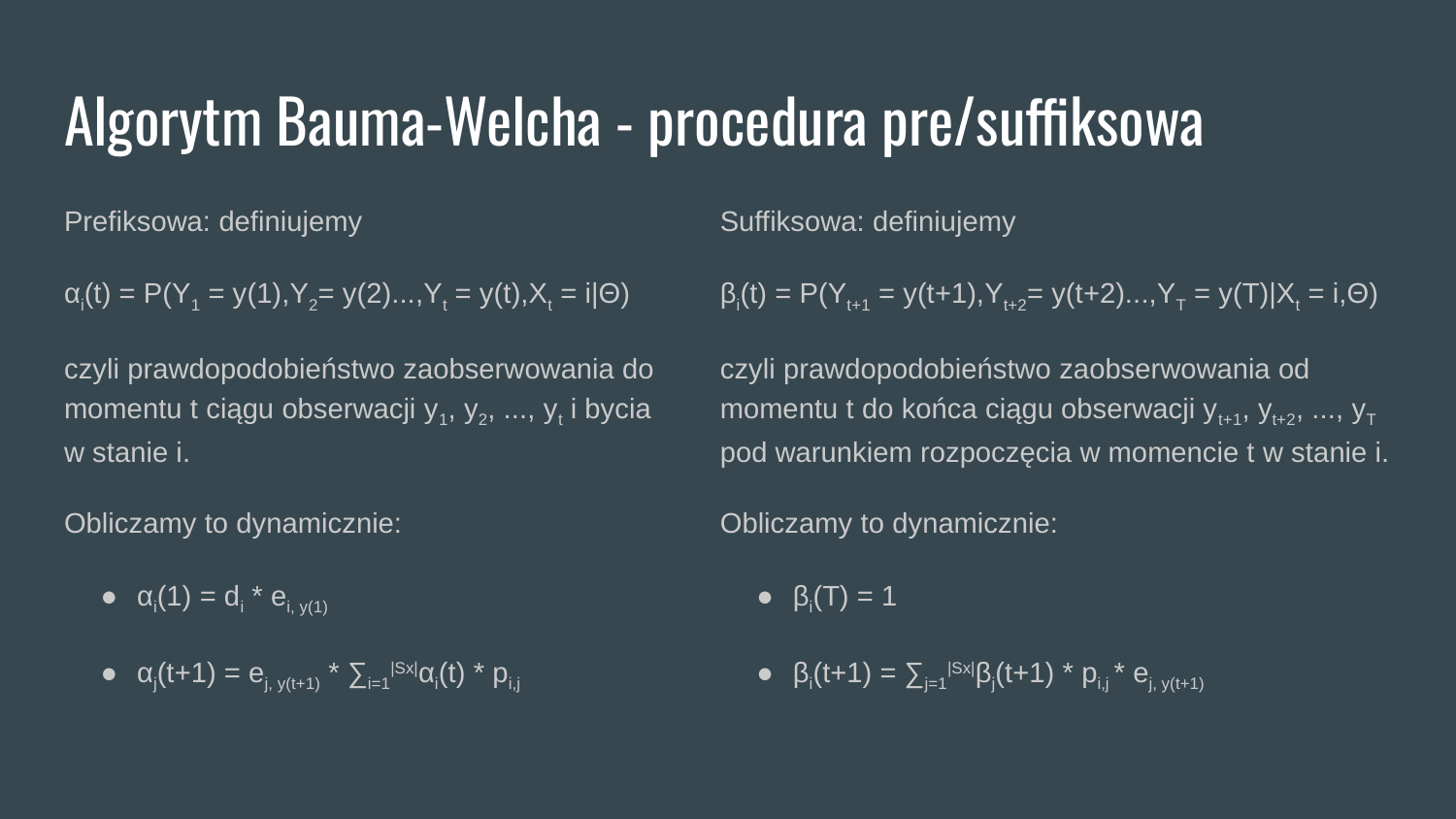

# Algorytm Bauma-Welcha - procedura pre/suffiksowa

Prefiksowa: definiujemy
αi(t) = P(Y1 = y(1),Y2= y(2)...,Yt = y(t),Xt = i|Θ)
czyli prawdopodobieństwo zaobserwowania do momentu t ciągu obserwacji y1, y2, ..., yt i bycia w stanie i.
Obliczamy to dynamicznie:
αi(1) = di * ei, y(1)
αj(t+1) = ej, y(t+1) * ∑i=1|Sx|αi(t) * pi,j
Suffiksowa: definiujemy
βi(t) = P(Yt+1 = y(t+1),Yt+2= y(t+2)...,YT = y(T)|Xt = i,Θ)
czyli prawdopodobieństwo zaobserwowania od momentu t do końca ciągu obserwacji yt+1, yt+2, ..., yT pod warunkiem rozpoczęcia w momencie t w stanie i.
Obliczamy to dynamicznie:
βi(T) = 1
βi(t+1) = ∑j=1|Sx|βj(t+1) * pi,j * ej, y(t+1)